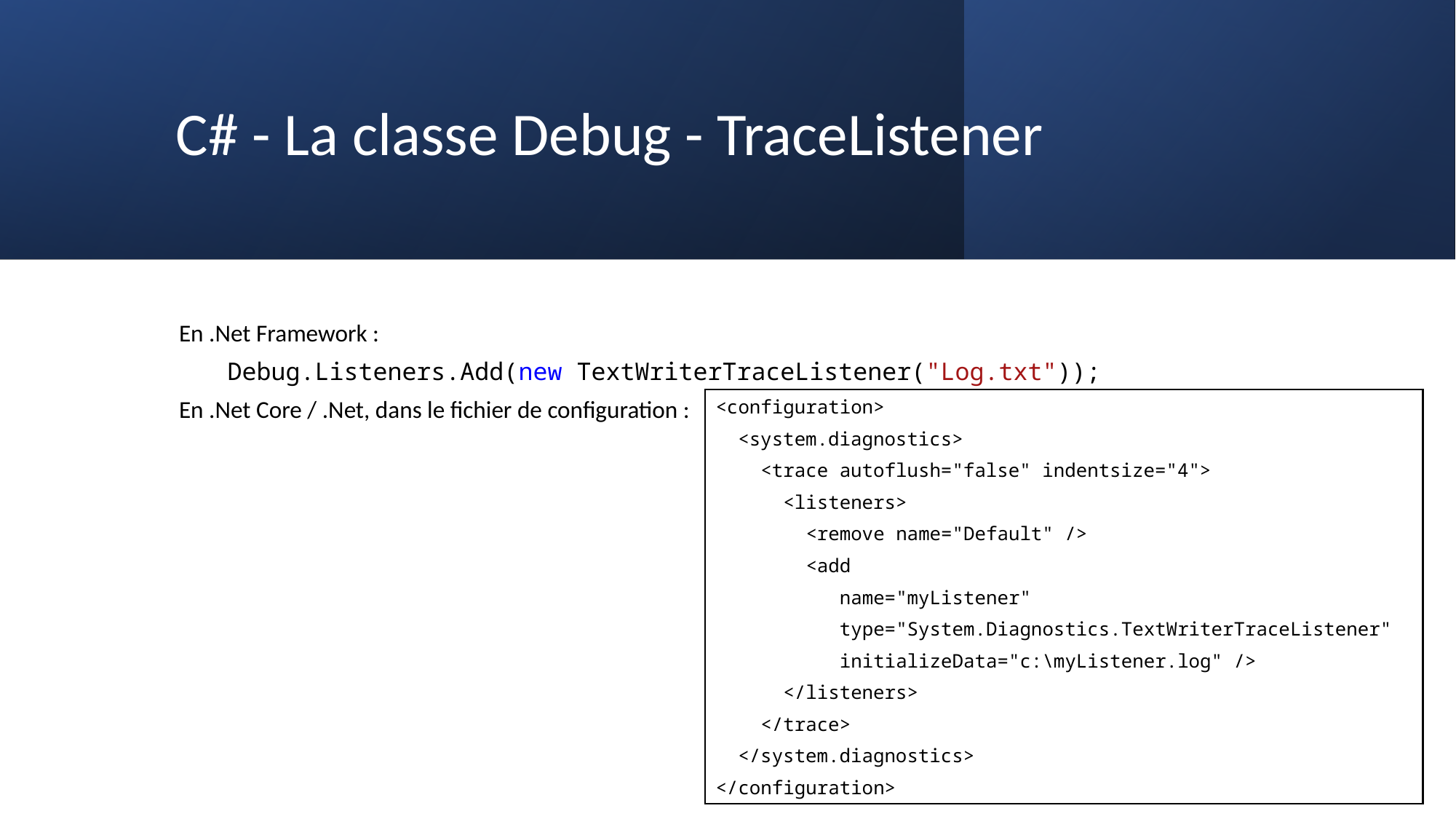

# C# - La classe Debug - TraceListener
En .Net Framework :
Debug.Listeners.Add(new TextWriterTraceListener("Log.txt"));
En .Net Core / .Net, dans le fichier de configuration :

<configuration>
  <system.diagnostics>
    <trace autoflush="false" indentsize="4">
      <listeners>
        <remove name="Default" />
        <add
           name="myListener"
           type="System.Diagnostics.TextWriterTraceListener"
           initializeData="c:\myListener.log" />
      </listeners>
    </trace>
  </system.diagnostics>
</configuration>